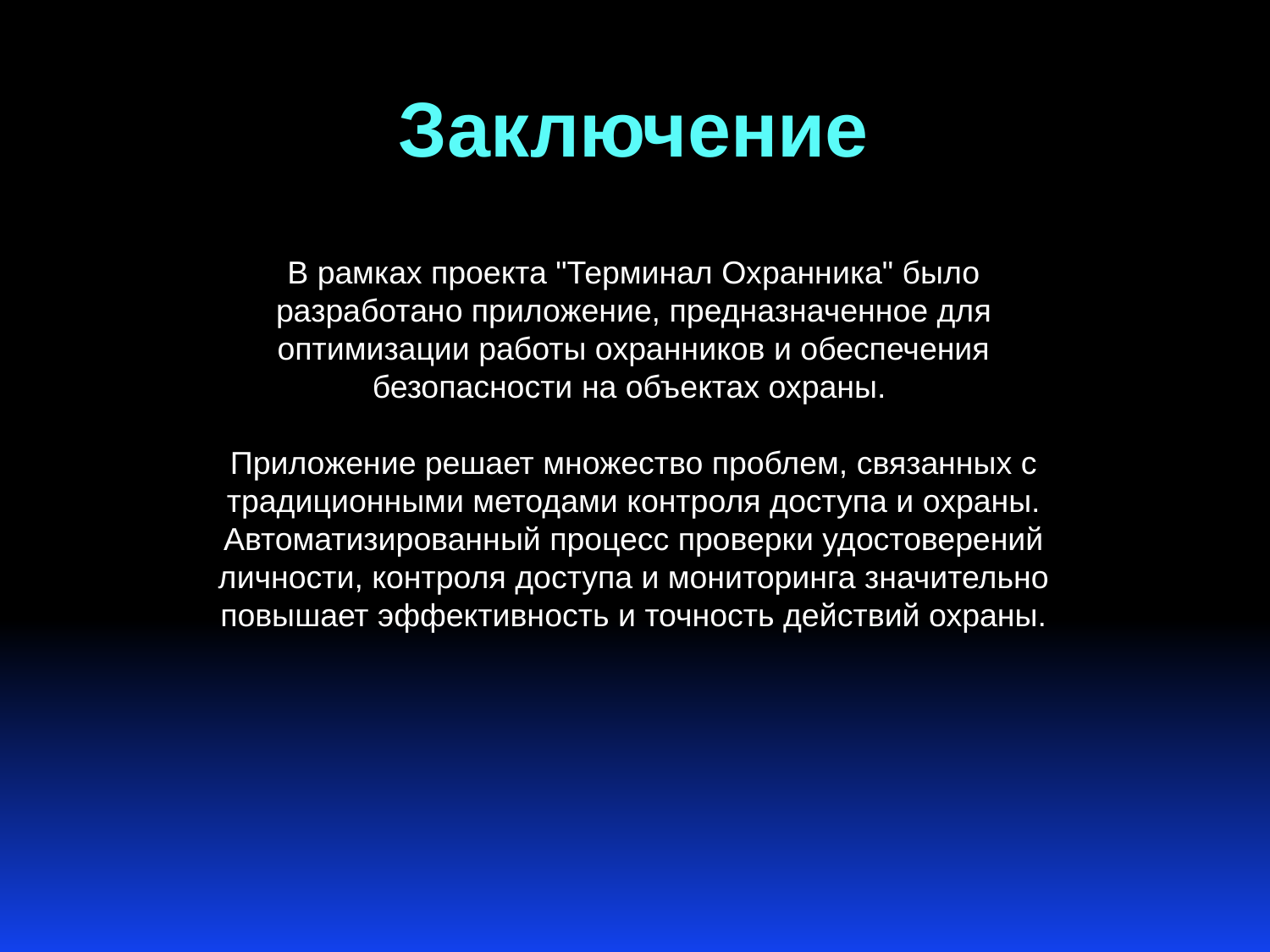

Заключение
В рамках проекта "Терминал Охранника" было разработано приложение, предназначенное для оптимизации работы охранников и обеспечения безопасности на объектах охраны.

Приложение решает множество проблем, связанных с традиционными методами контроля доступа и охраны. Автоматизированный процесс проверки удостоверений личности, контроля доступа и мониторинга значительно повышает эффективность и точность действий охраны.